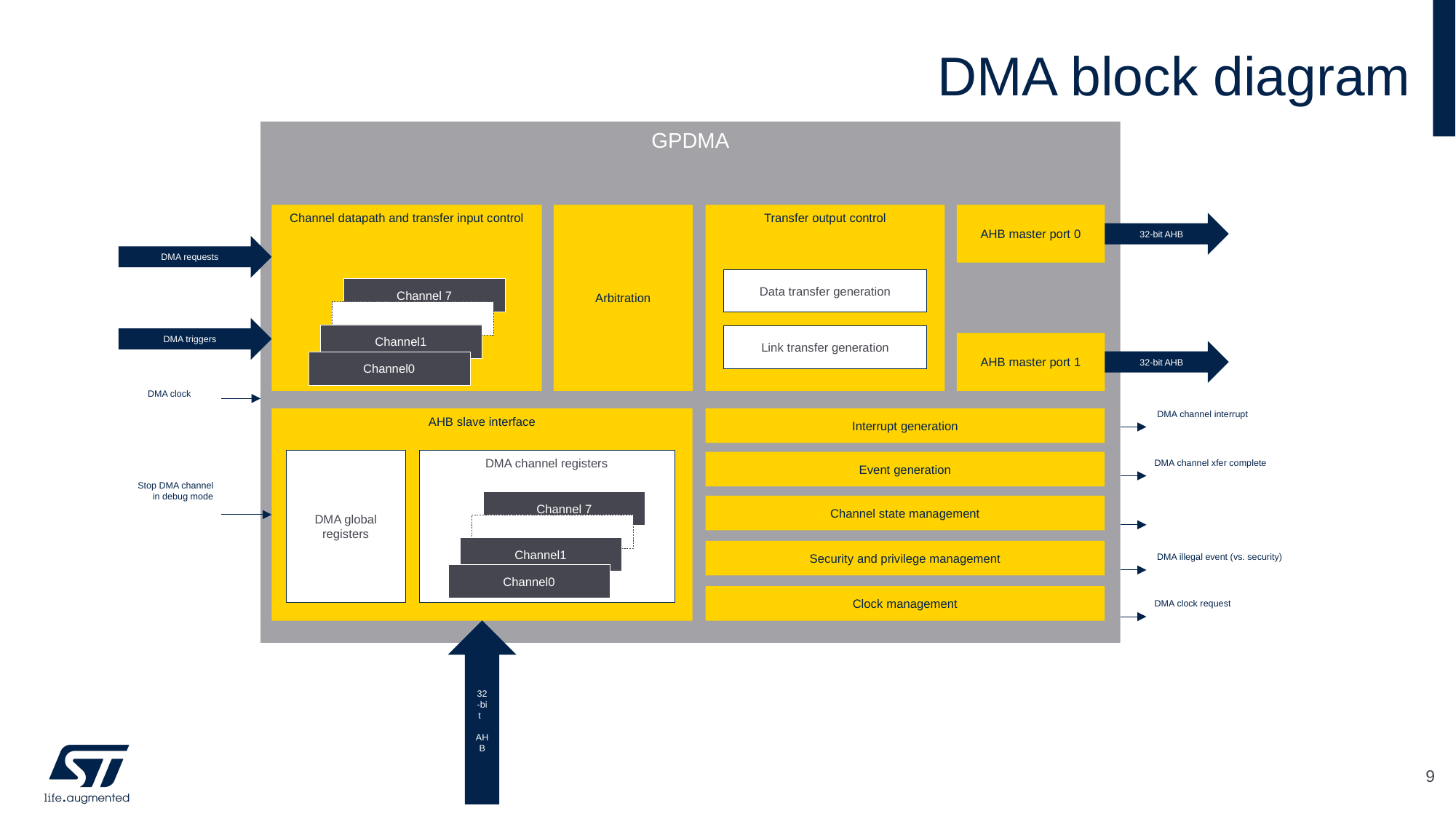

# DMA block diagram
GPDMA
Channel datapath and transfer input control
Arbitration
Transfer output control
AHB master port 0
32-bit AHB
DMA requests
Data transfer generation
Channel 7

Channel1
Channel0
DMA triggers
Link transfer generation
AHB master port 1
32-bit AHB
DMA clock
DMA channel interrupt
AHB slave interface
Interrupt generation
Event generation
Channel state management
Security and privilege management
Clock management
DMA global registers
DMA channel registers
DMA channel xfer complete
Stop DMA channel
in debug mode
Channel 7

Channel1
Channel0
DMA illegal event (vs. security)
DMA clock request
32-bi t
 AHB
9